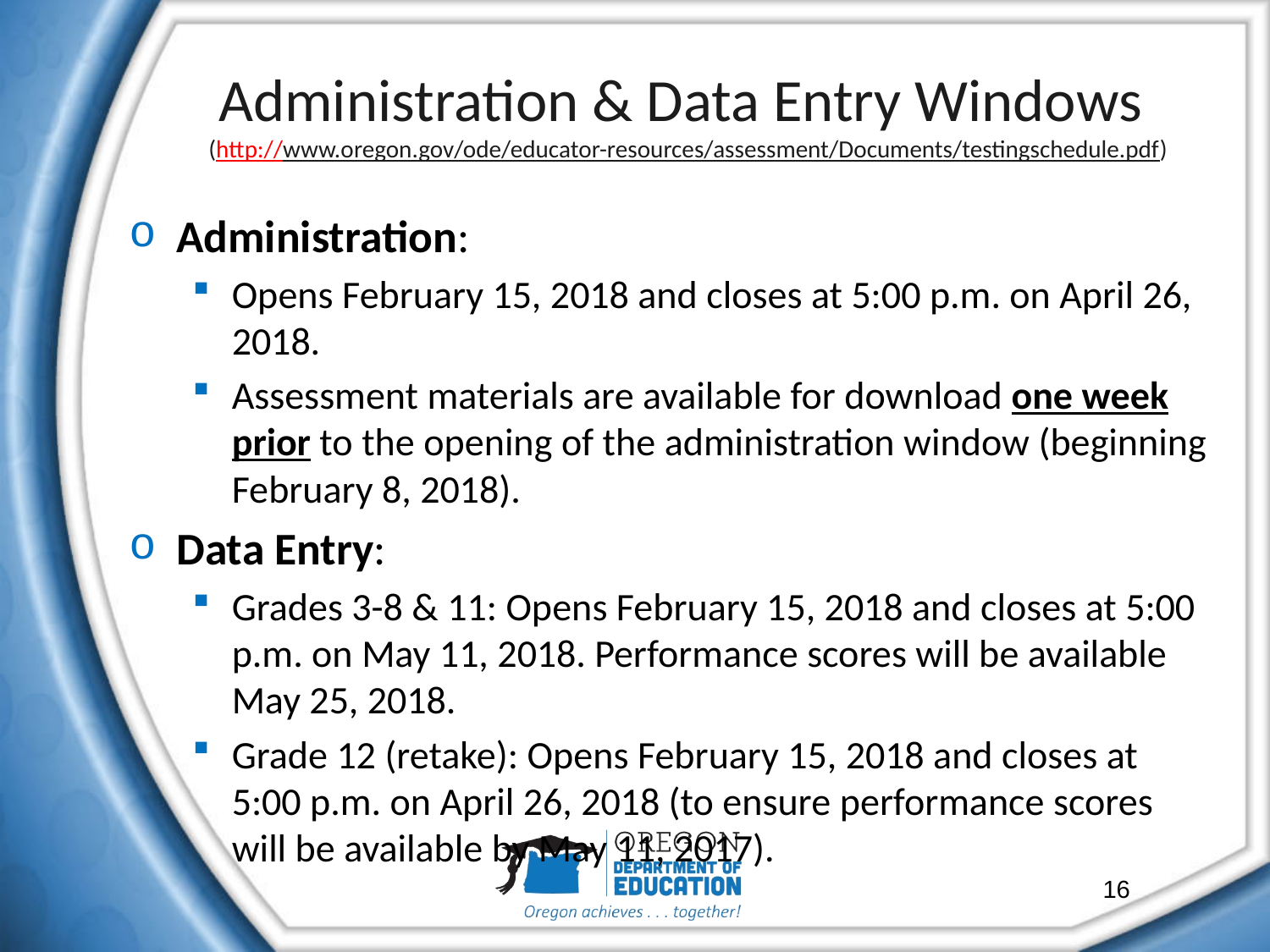

# Administration & Data Entry Windows (http://www.oregon.gov/ode/educator-resources/assessment/Documents/testingschedule.pdf)
Administration:
Opens February 15, 2018 and closes at 5:00 p.m. on April 26, 2018.
Assessment materials are available for download one week prior to the opening of the administration window (beginning February 8, 2018).
Data Entry:
Grades 3-8 & 11: Opens February 15, 2018 and closes at 5:00 p.m. on May 11, 2018. Performance scores will be available May 25, 2018.
Grade 12 (retake): Opens February 15, 2018 and closes at 5:00 p.m. on April 26, 2018 (to ensure performance scores will be available by May 11, 2017).

16